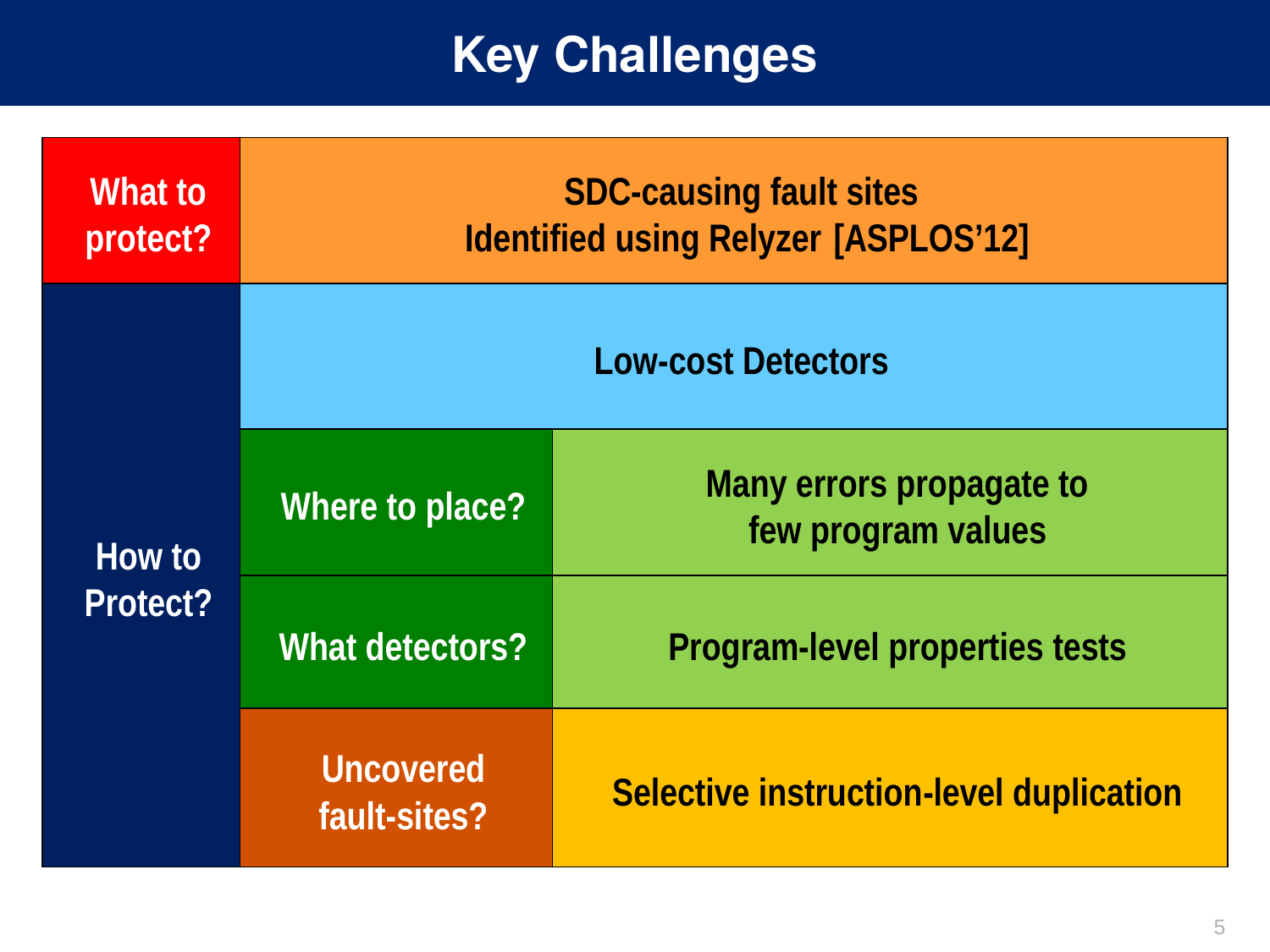

# Key Challenges

What to
protect?

SDC
-
causing fault sites
Identified using
Relyzer
[ASPLOS’12]

How to
Protect?

Low
-
cost Detectors

Where to place?

Many errors propagate to
few program values

What detectors?

Program
-
level properties
tests

Uncovered
fault
-
sites?

Selective instruction
-
level duplication
5